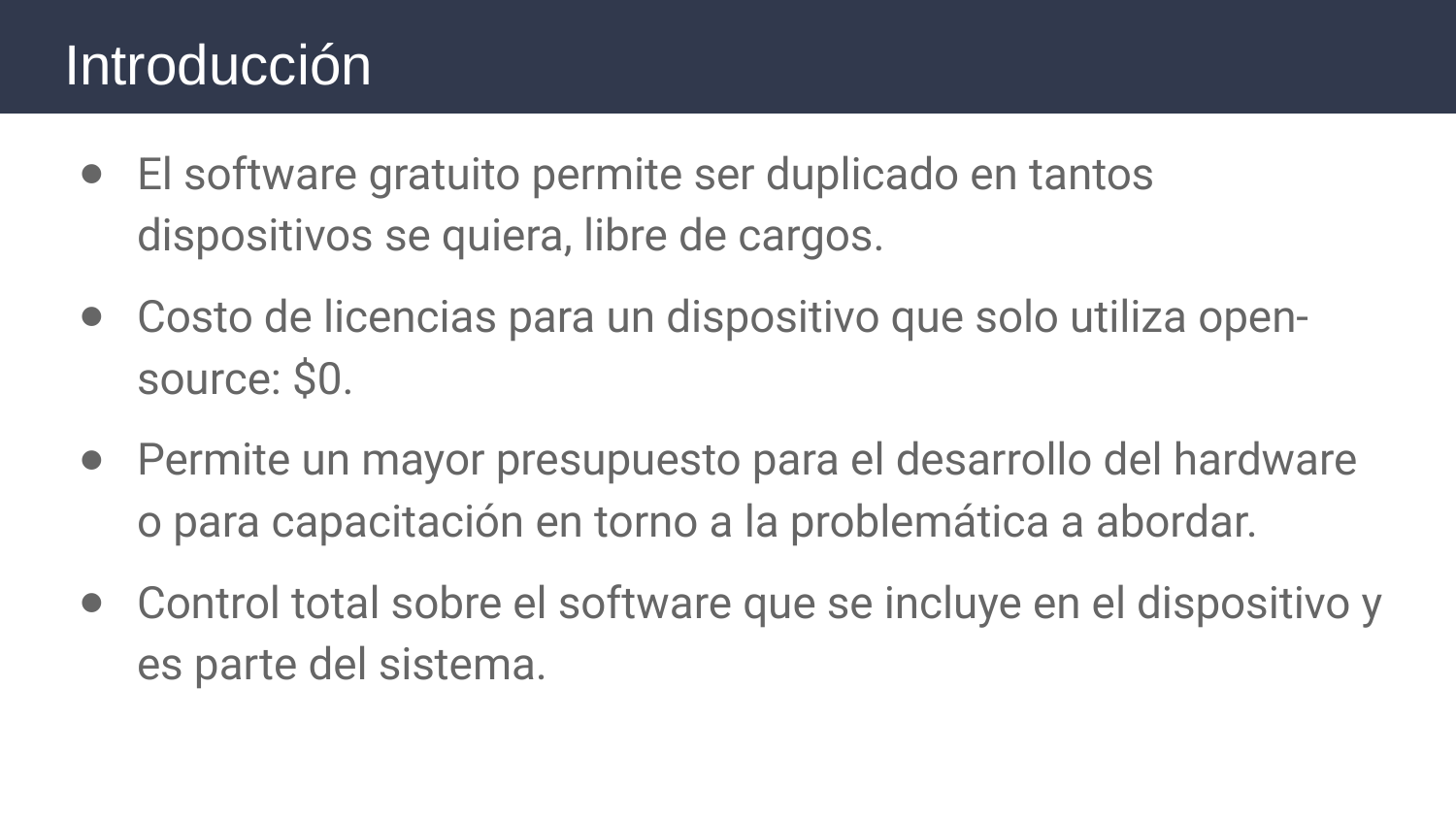

# Introducción

El software gratuito permite ser duplicado en tantos dispositivos se quiera, libre de cargos.
Costo de licencias para un dispositivo que solo utiliza open-source: $0.
Permite un mayor presupuesto para el desarrollo del hardware o para capacitación en torno a la problemática a abordar.
Control total sobre el software que se incluye en el dispositivo y es parte del sistema.